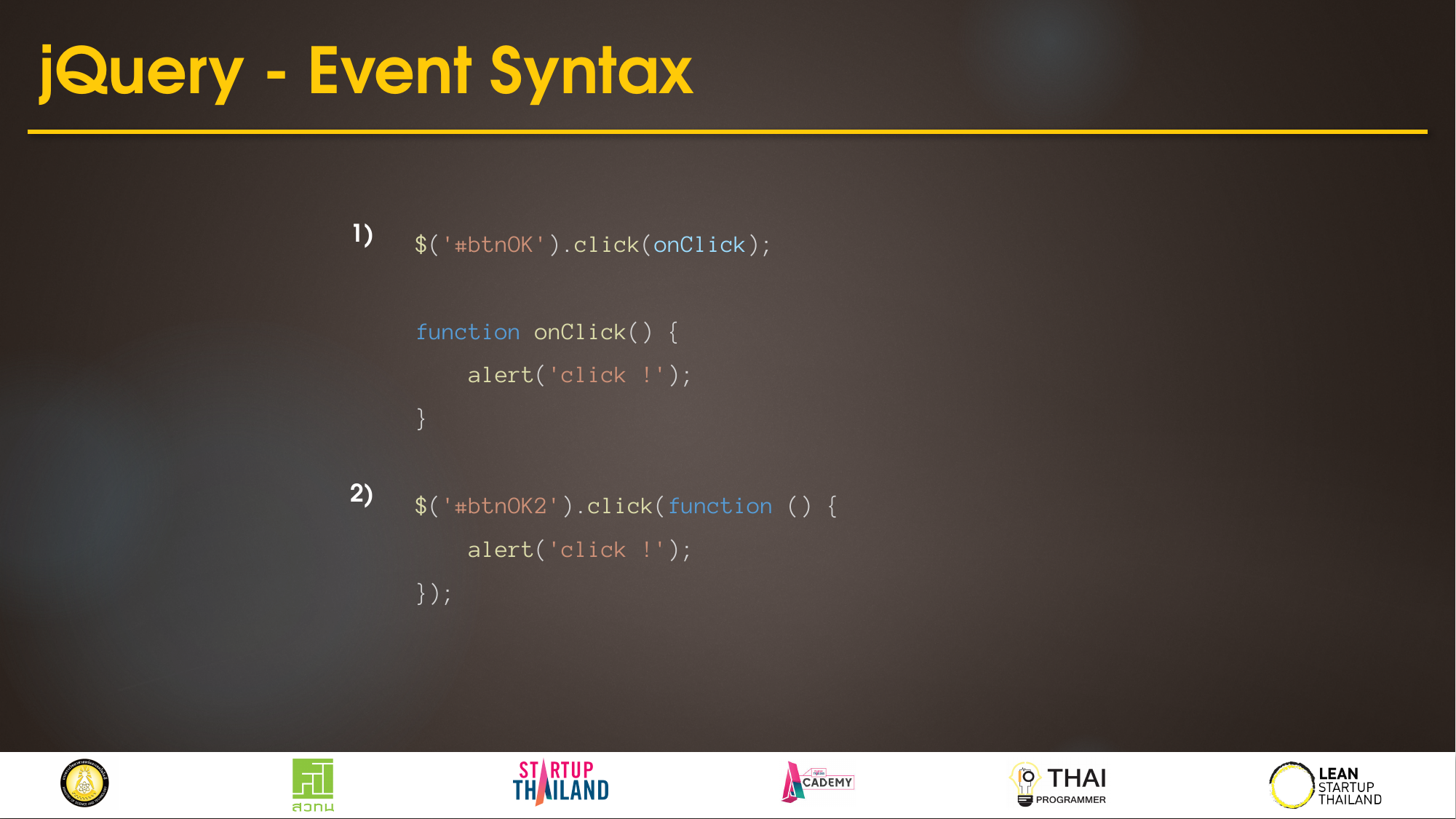

# jQuery - Event Syntax
           $('#btnOK').click(onClick);

           function onClick() {
               alert('click !');
           }

           $('#btnOK2').click(function () {
               alert('click !');
           });
1)
2)